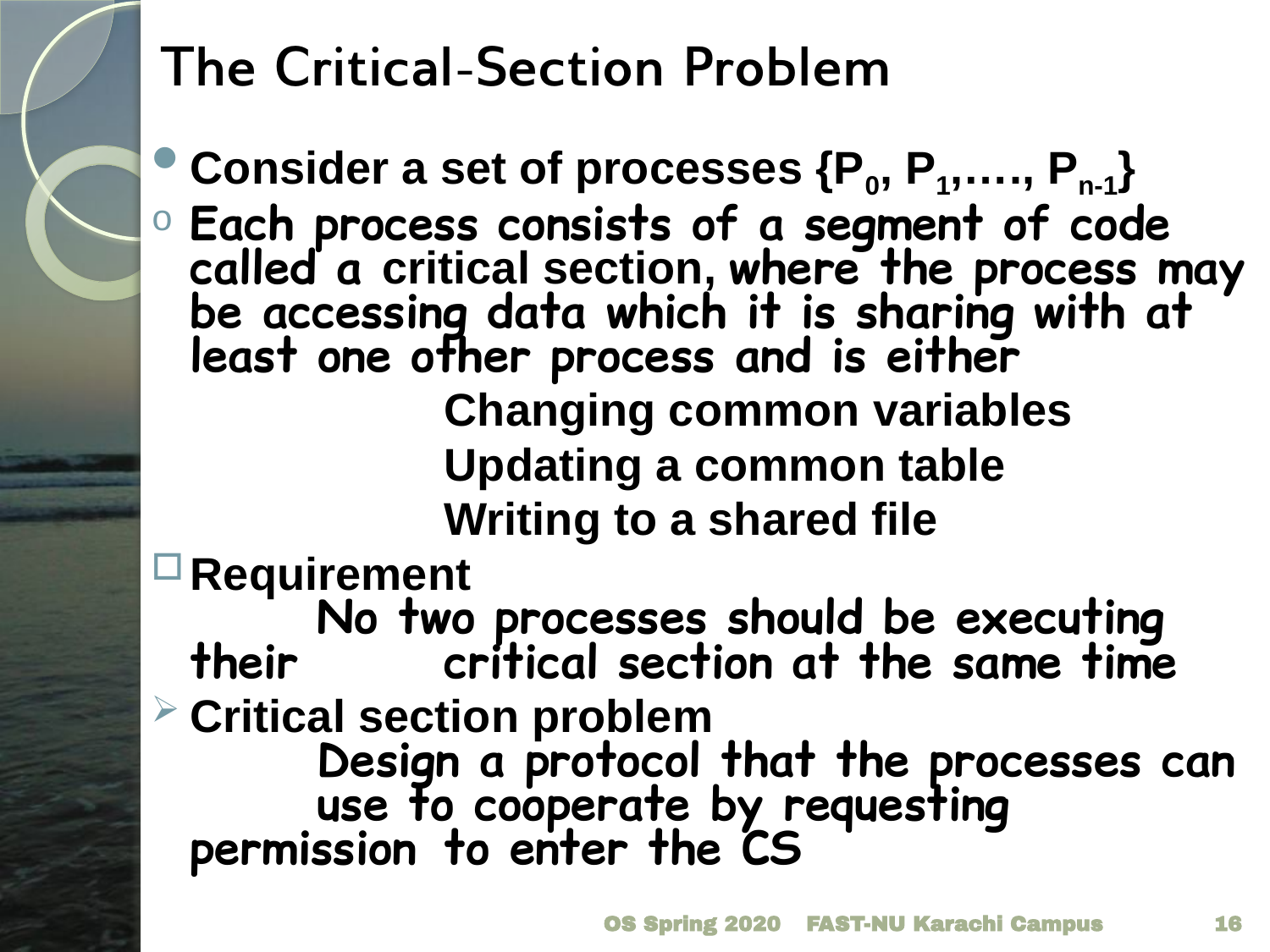

# The Critical-Section Problem
Consider a set of processes {P0, P1,…., Pn-1}
Each process consists of a segment of code called a critical section, where the process may be accessing data which it is sharing with at least one other process and is either
			Changing common variables
			Updating a common table
			Writing to a shared file
Requirement
		No two processes should be executing their 	critical section at the same time
Critical section problem
		Design a protocol that the processes can 	use to cooperate by requesting permission 	to enter the CS
OS Spring 2020
FAST-NU Karachi Campus
16